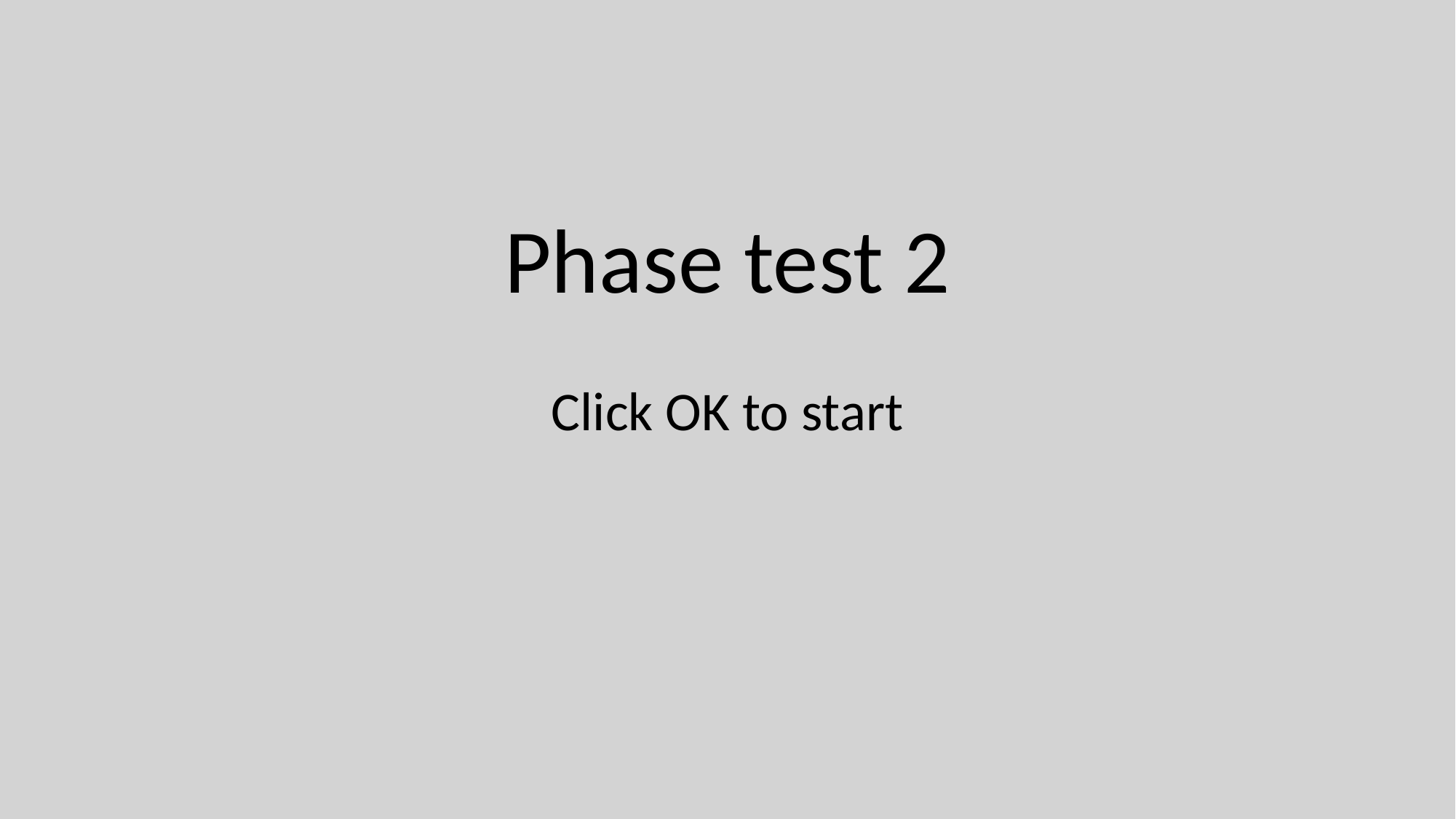

Phase test 2
Click OK to start